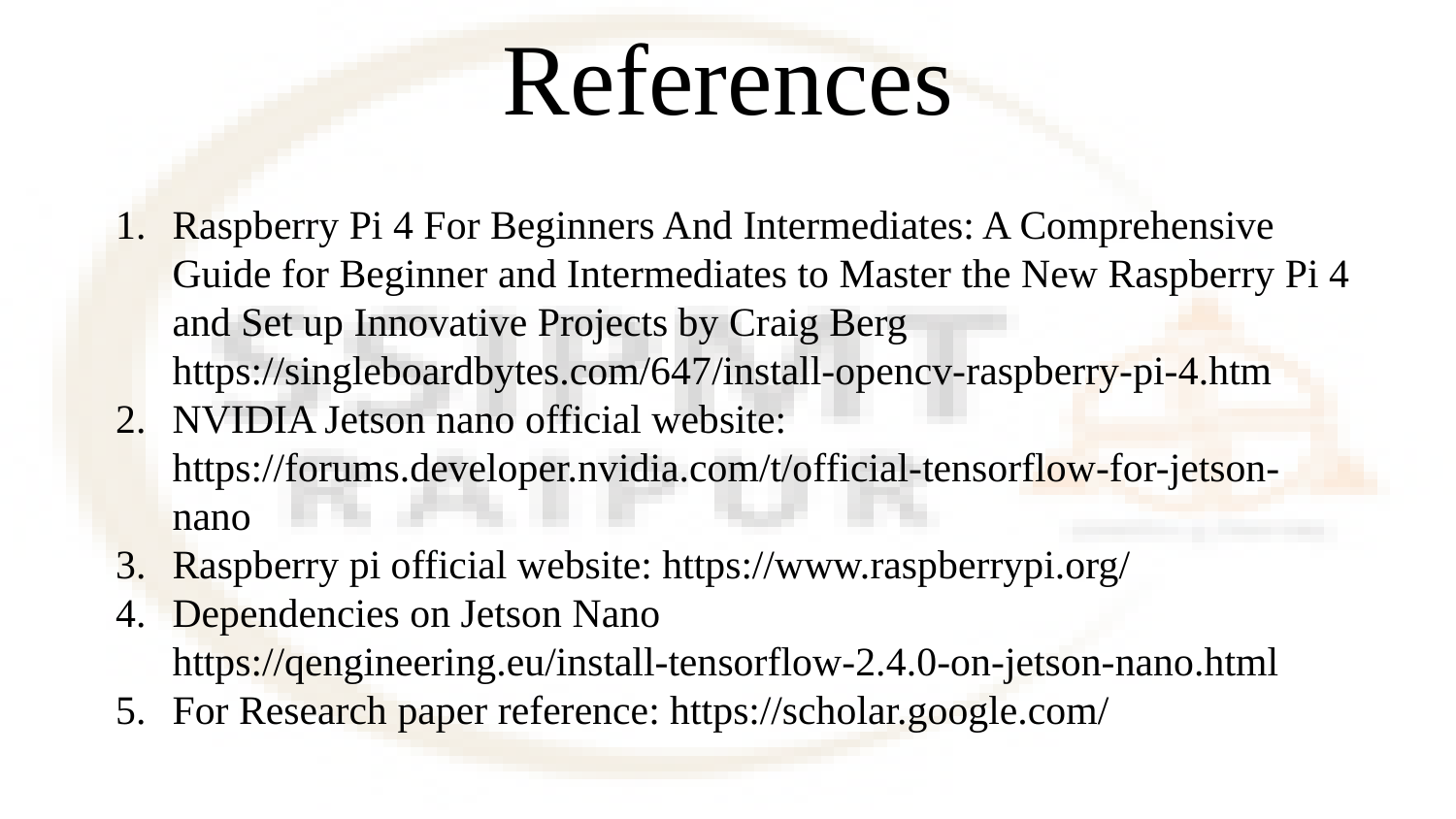

# References
Raspberry Pi 4 For Beginners And Intermediates: A Comprehensive Guide for Beginner and Intermediates to Master the New Raspberry Pi 4 and Set up Innovative Projects by Craig Berg  https://singleboardbytes.com/647/install-opencv-raspberry-pi-4.htm
NVIDIA Jetson nano official website: https://forums.developer.nvidia.com/t/official-tensorflow-for-jetson-nano
Raspberry pi official website: https://www.raspberrypi.org/
Dependencies on Jetson Nano
https://qengineering.eu/install-tensorflow-2.4.0-on-jetson-nano.html
For Research paper reference: https://scholar.google.com/